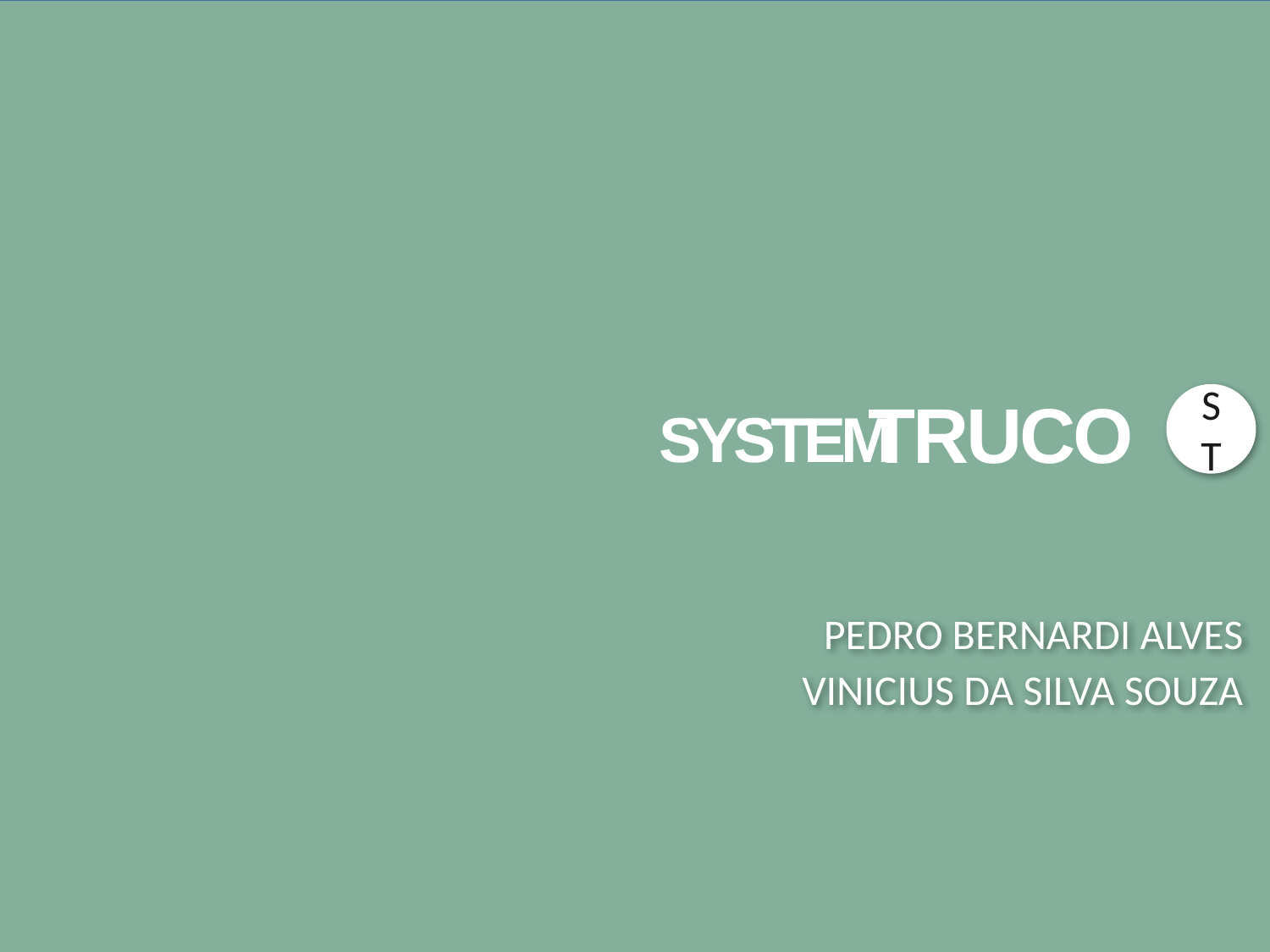

TRUCO
ST
SYSTEM
PEDRO BERNARDI ALVES
VINICIUS DA SILVA SOUZA